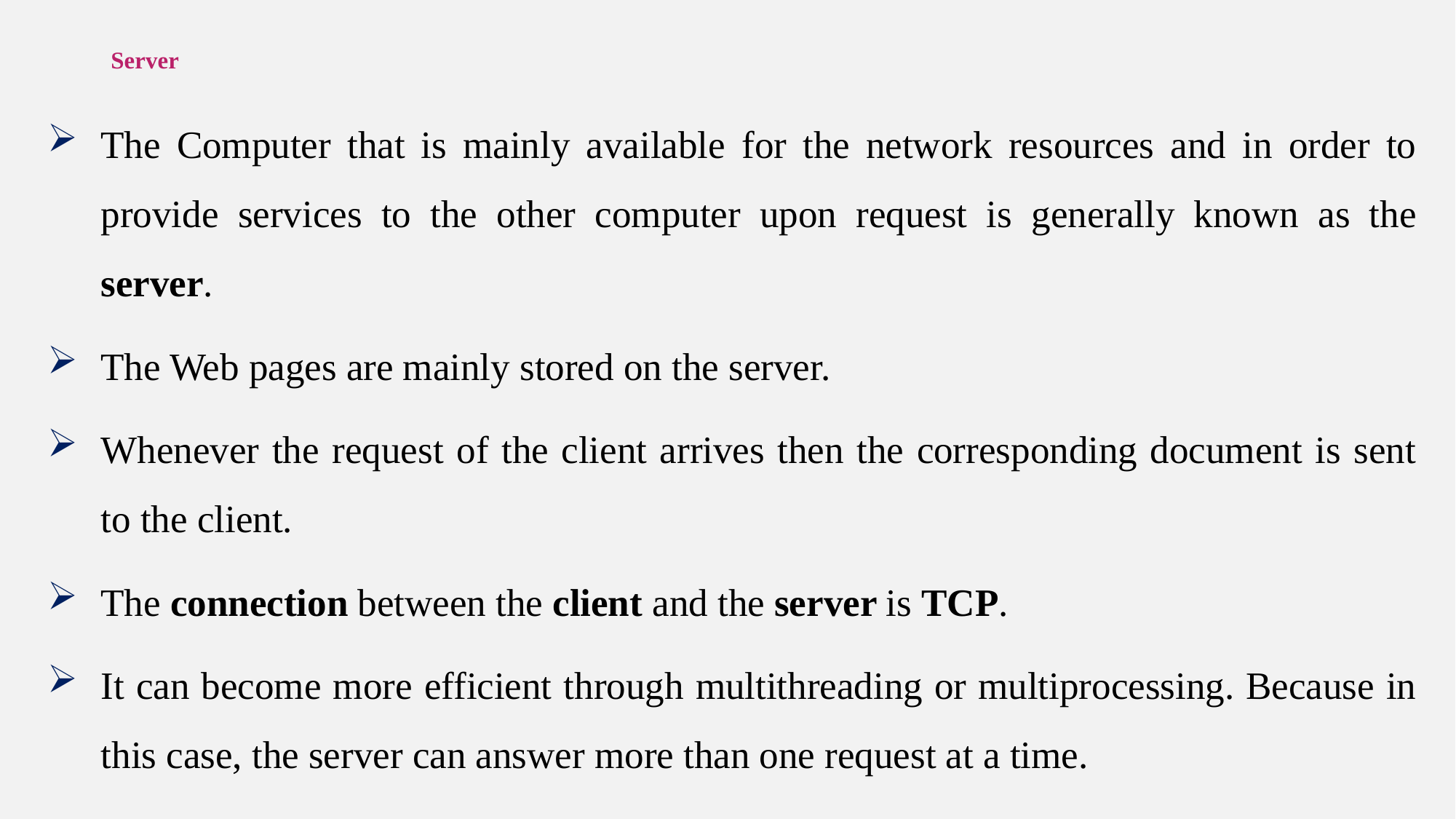

# Server
The Computer that is mainly available for the network resources and in order to provide services to the other computer upon request is generally known as the server.
The Web pages are mainly stored on the server.
Whenever the request of the client arrives then the corresponding document is sent to the client.
The connection between the client and the server is TCP.
It can become more efficient through multithreading or multiprocessing. Because in this case, the server can answer more than one request at a time.